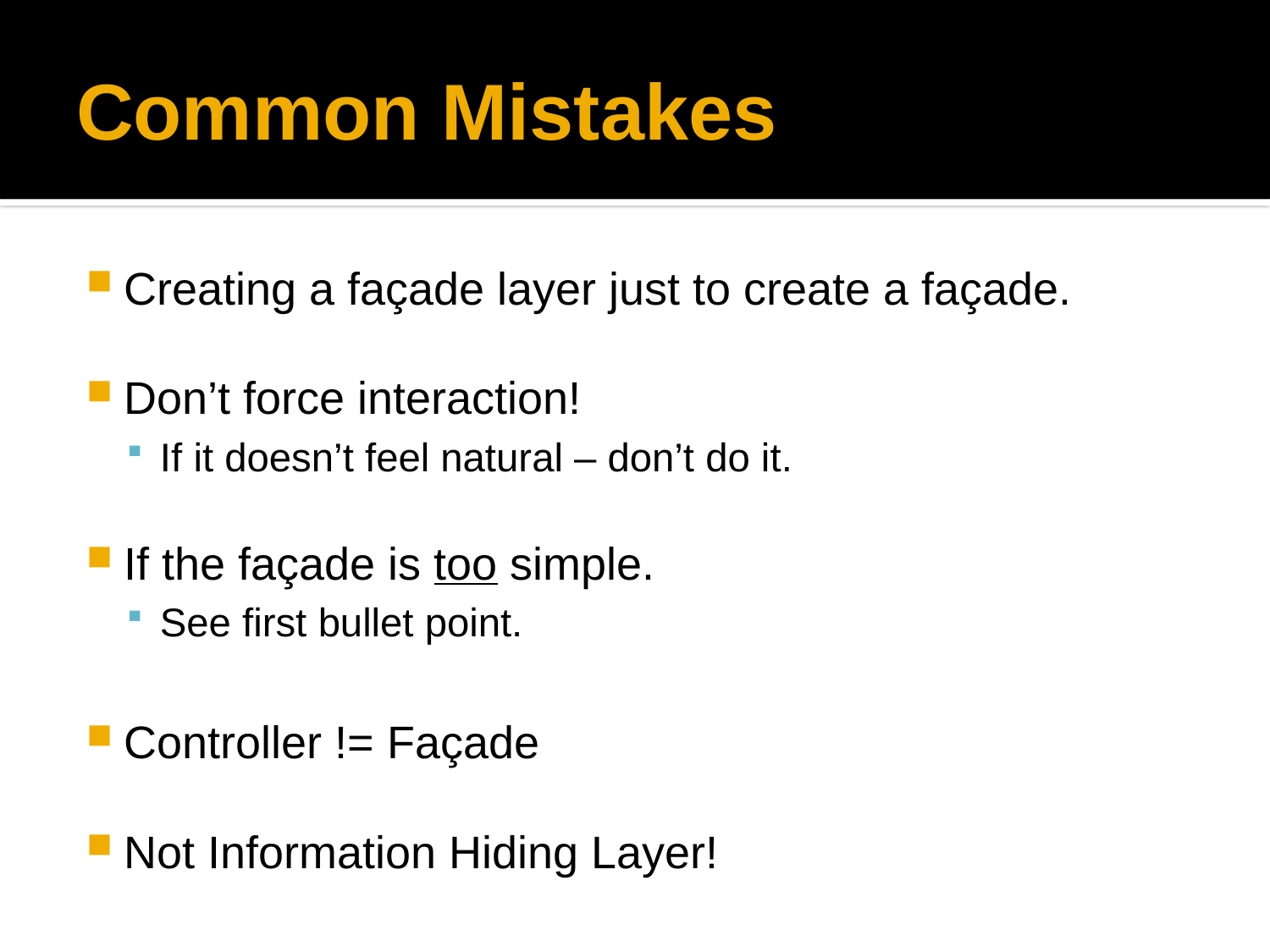

# Common Mistakes
Creating a façade layer just to create a façade.

Don’t force interaction!
If it doesn’t feel natural – don’t do it.

If the façade is too simple.
See first bullet point.

Controller != Façade

Not Information Hiding Layer!